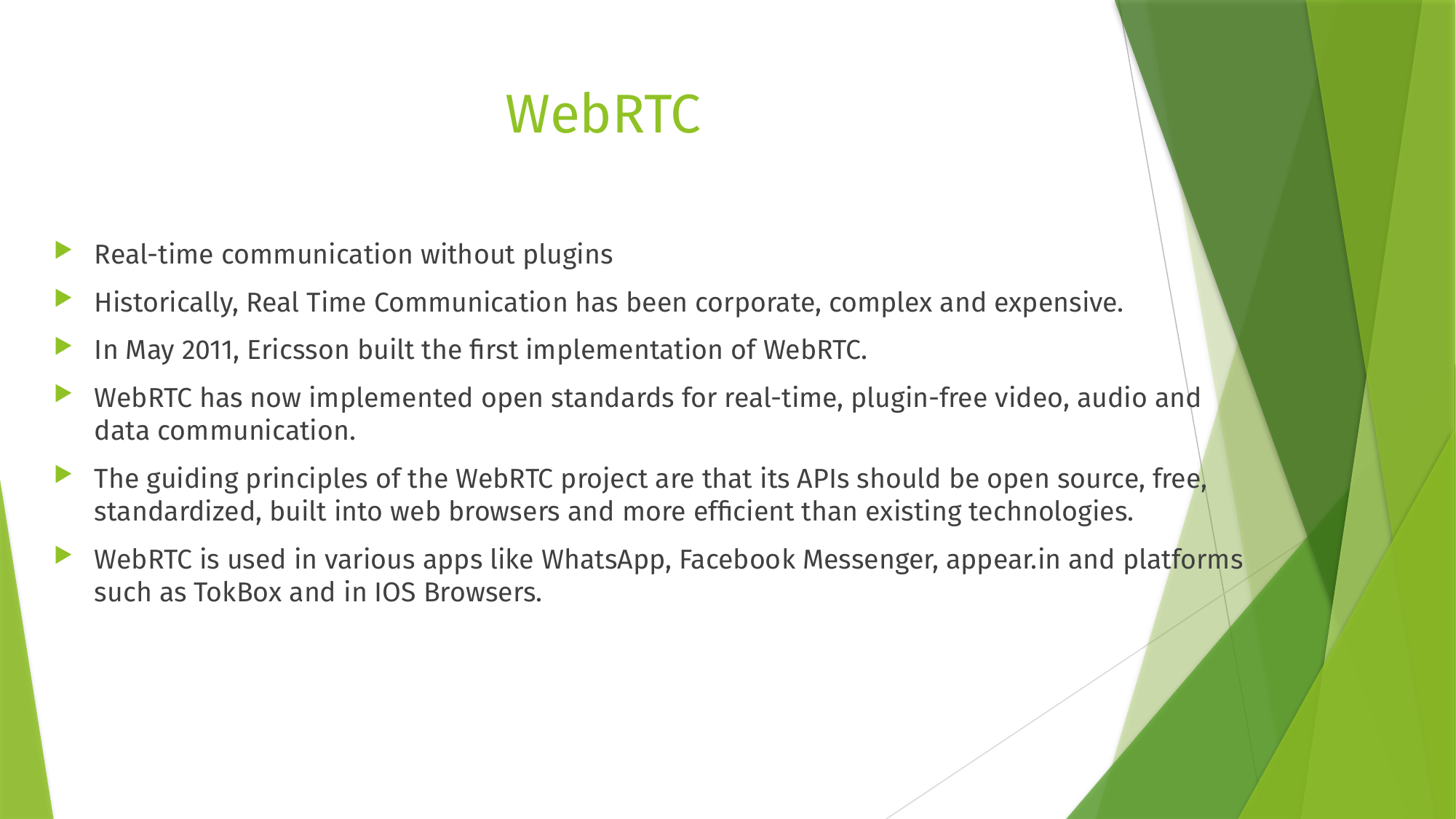

# WebRTC
Real-time communication without plugins
Historically, Real Time Communication has been corporate, complex and expensive.
In May 2011, Ericsson built the first implementation of WebRTC.
WebRTC has now implemented open standards for real-time, plugin-free video, audio and data communication.
The guiding principles of the WebRTC project are that its APIs should be open source, free, standardized, built into web browsers and more efficient than existing technologies.
WebRTC is used in various apps like WhatsApp, Facebook Messenger, appear.in and platforms such as TokBox and in IOS Browsers.